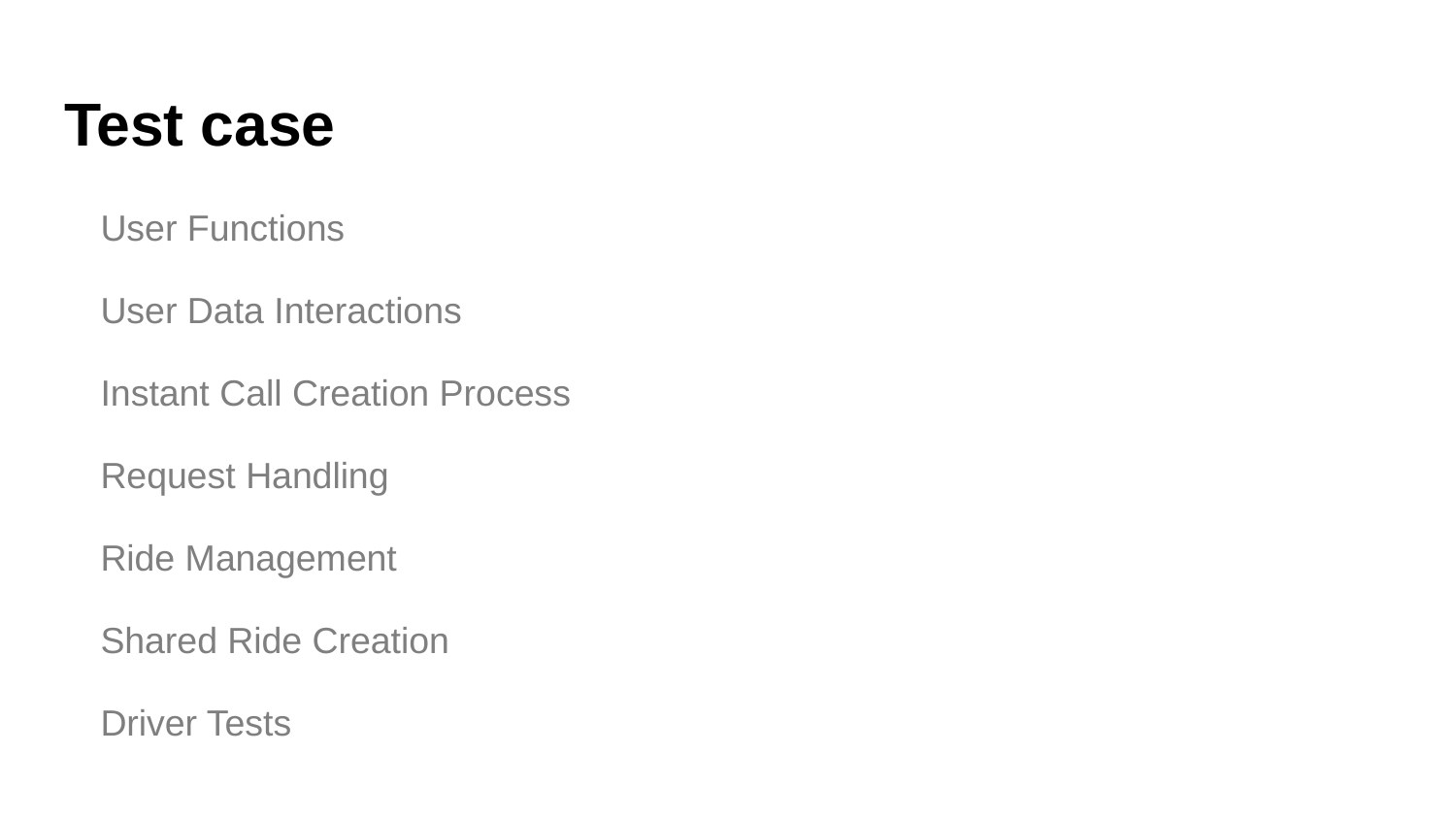

# Test case
User Functions
User Data Interactions
Instant Call Creation Process
Request Handling
Ride Management
Shared Ride Creation
Driver Tests